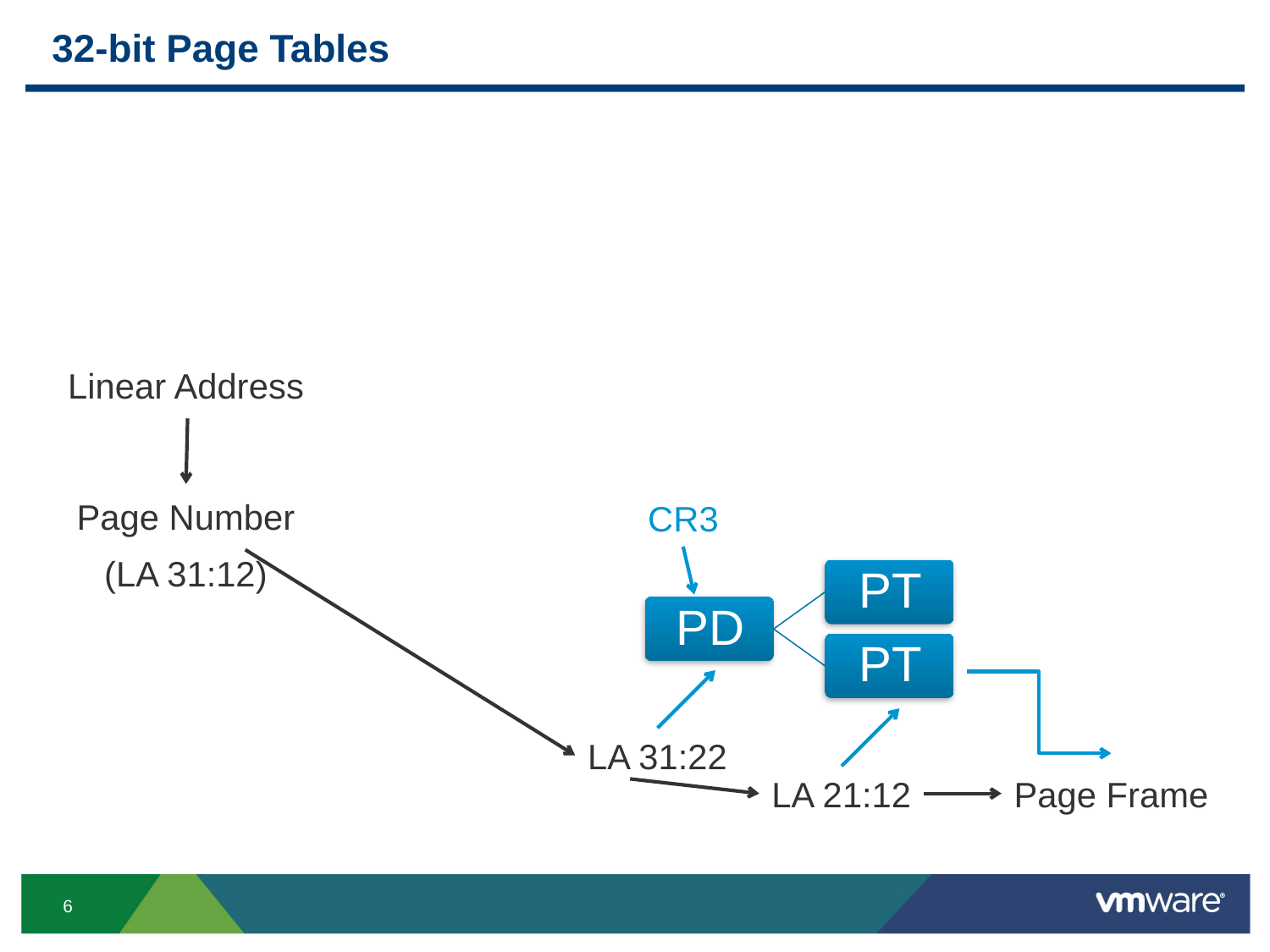

# 32-bit Page Tables
Linear Address
Page Number
(LA 31:12)
CR3
PD

PT

PT
LA 31:22
LA 21:12
Page Frame